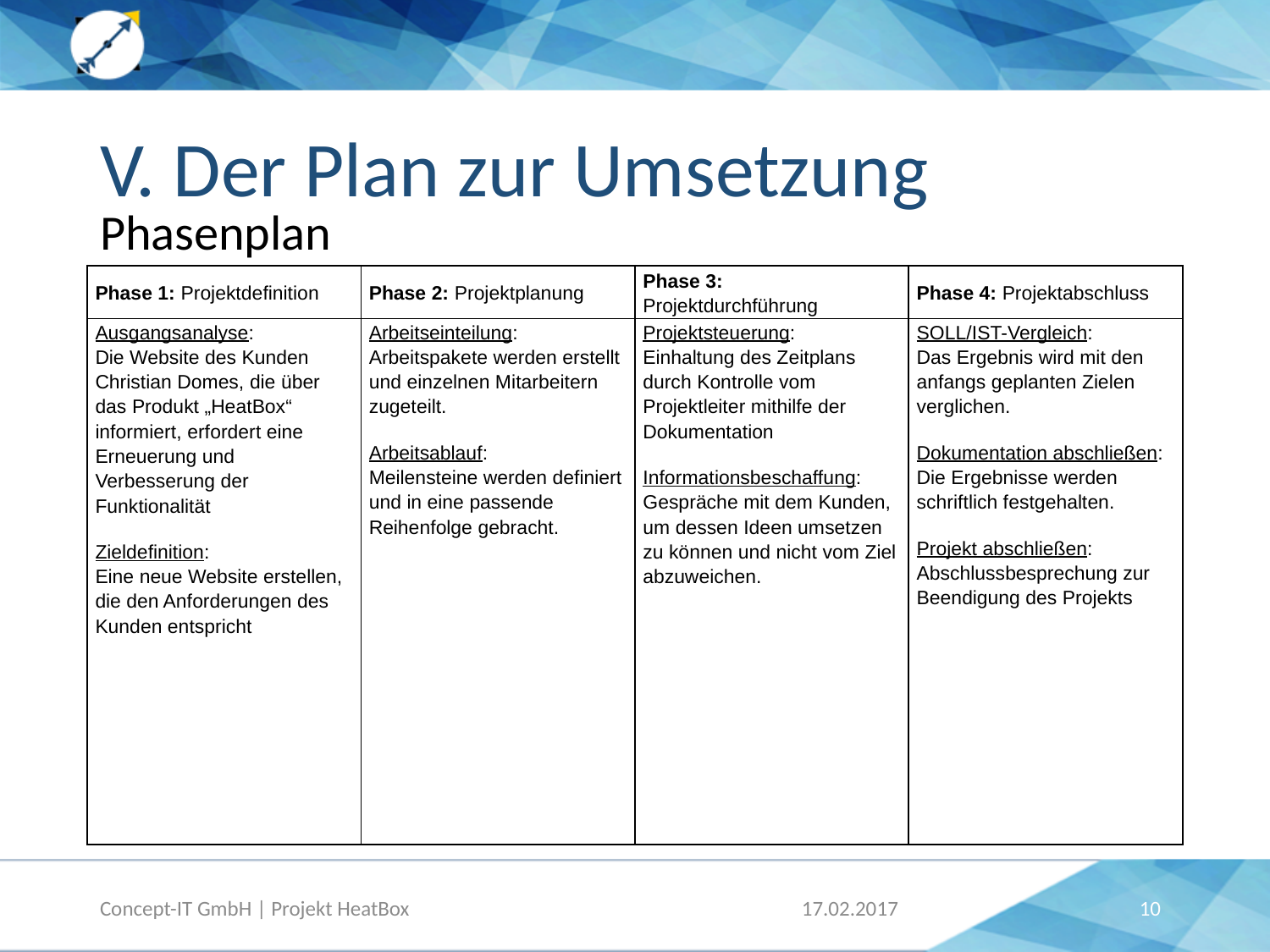

# V. Der Plan zur Umsetzung
Phasenplan

| Phase 1: Projektdefinition | Phase 2: Projektplanung | Phase 3: Projektdurchführung | Phase 4: Projektabschluss |
| --- | --- | --- | --- |
| Ausgangsanalyse: Die Website des Kunden Christian Domes, die über das Produkt „HeatBox“ informiert, erfordert eine Erneuerung und Verbesserung der Funktionalität Zieldefinition: Eine neue Website erstellen, die den Anforderungen des Kunden entspricht | Arbeitseinteilung: Arbeitspakete werden erstellt und einzelnen Mitarbeitern zugeteilt. Arbeitsablauf: Meilensteine werden definiert und in eine passende Reihenfolge gebracht. | Projektsteuerung: Einhaltung des Zeitplans durch Kontrolle vom Projektleiter mithilfe der Dokumentation Informationsbeschaffung: Gespräche mit dem Kunden, um dessen Ideen umsetzen zu können und nicht vom Ziel abzuweichen. | SOLL/IST-Vergleich: Das Ergebnis wird mit den anfangs geplanten Zielen verglichen. Dokumentation abschließen: Die Ergebnisse werden schriftlich festgehalten. Projekt abschließen: Abschlussbesprechung zur Beendigung des Projekts |
17.02.2017
10
Concept-IT GmbH | Projekt HeatBox